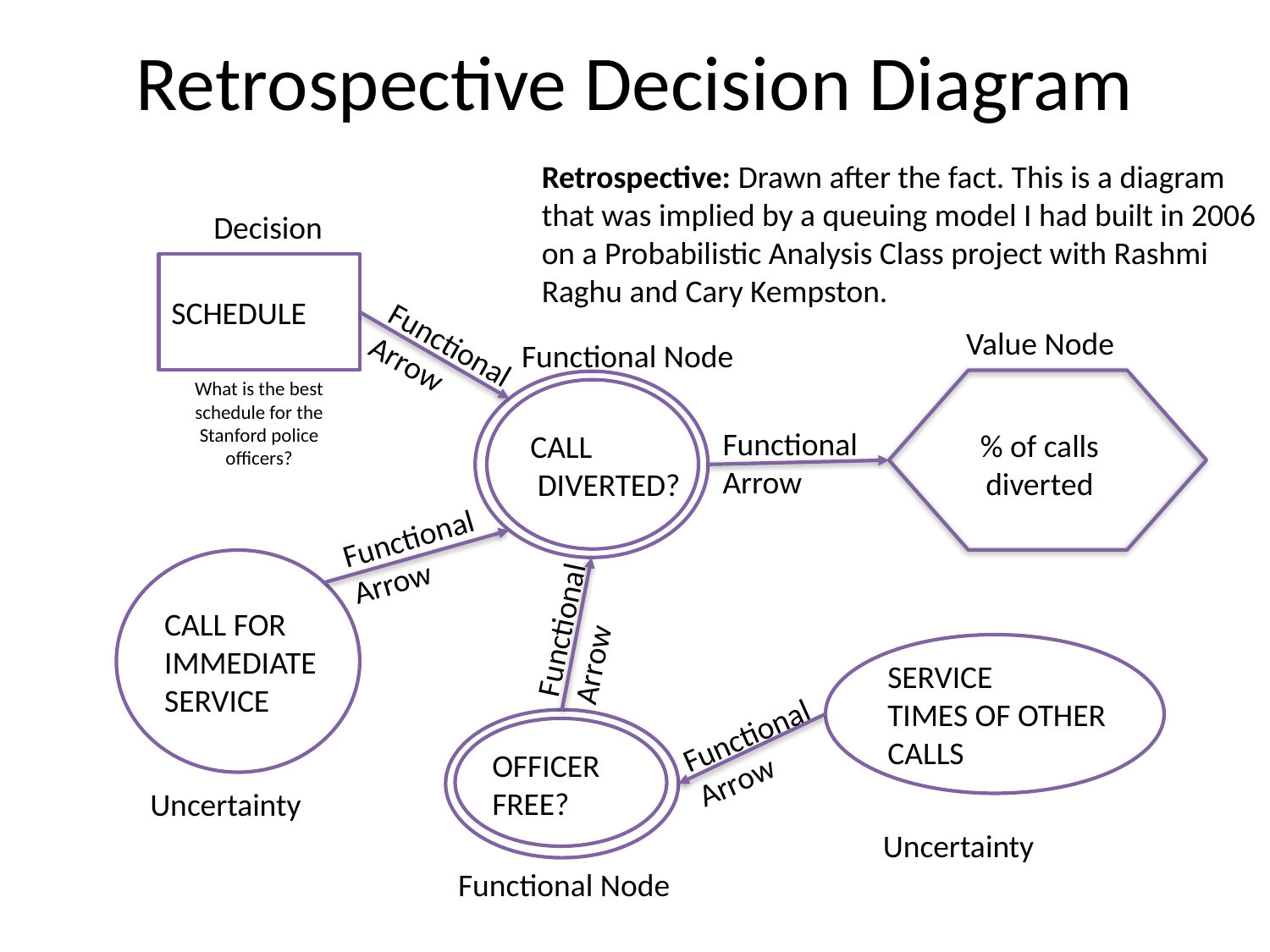

# Retrospective Decision Diagram
Retrospective: Drawn after the fact. This is a diagram that was implied by a queuing model I had built in 2006 on a Probabilistic Analysis Class project with Rashmi Raghu and Cary Kempston.
Decision
SCHEDULE
Value Node
Functional Node
Functional
Arrow
What is the best schedule for the Stanford police officers?

CALL
 DIVERTED?
Functional Arrow
% of calls diverted
Functional Arrow
Functional Arrow
CALL FOR
IMMEDIATE
SERVICE
SERVICE
TIMES OF OTHER
CALLS
Functional Arrow
OFFICER
FREE?

Uncertainty
Uncertainty
Functional Node